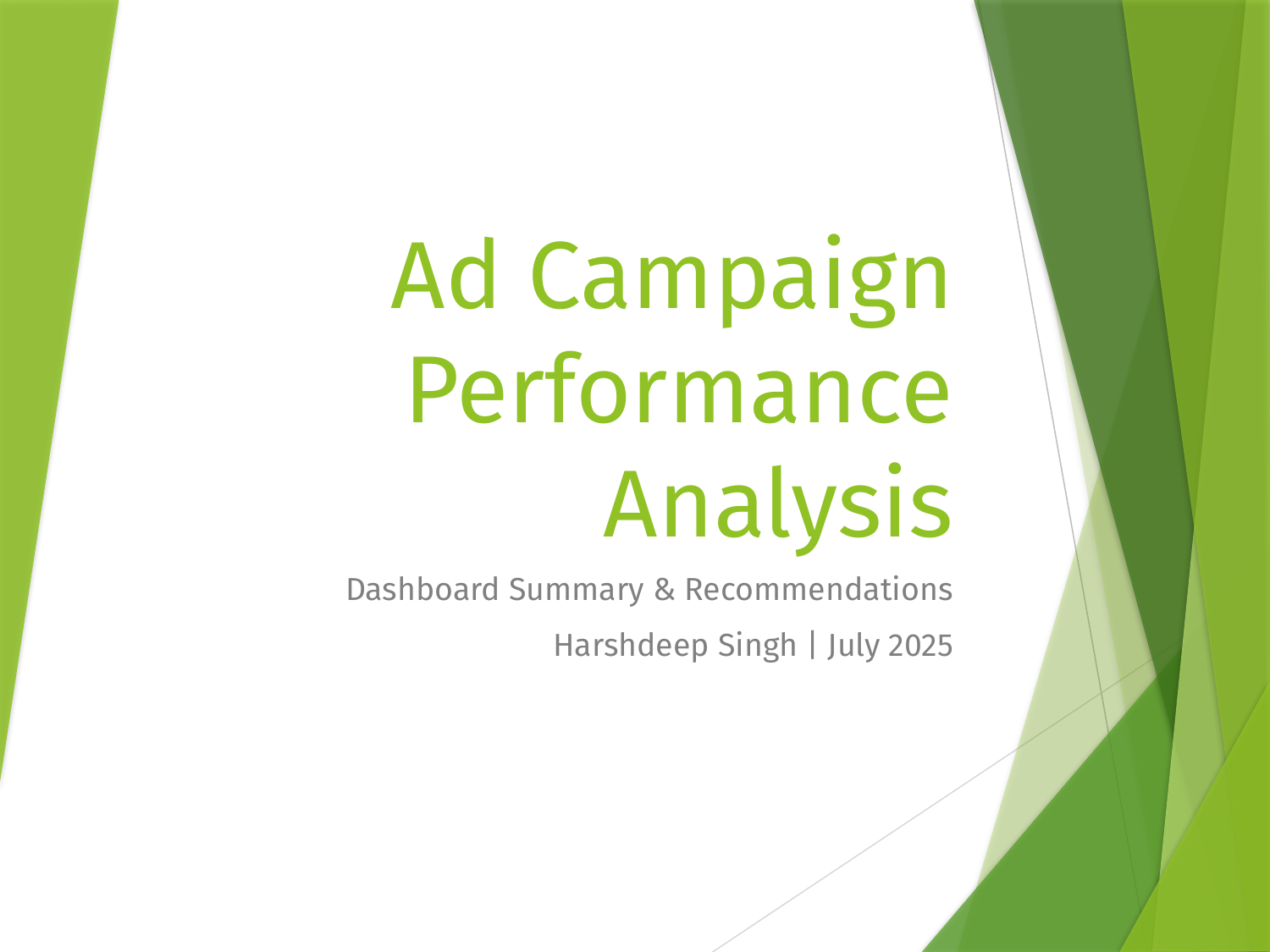

# Ad Campaign Performance Analysis
Dashboard Summary & Recommendations
Harshdeep Singh | July 2025